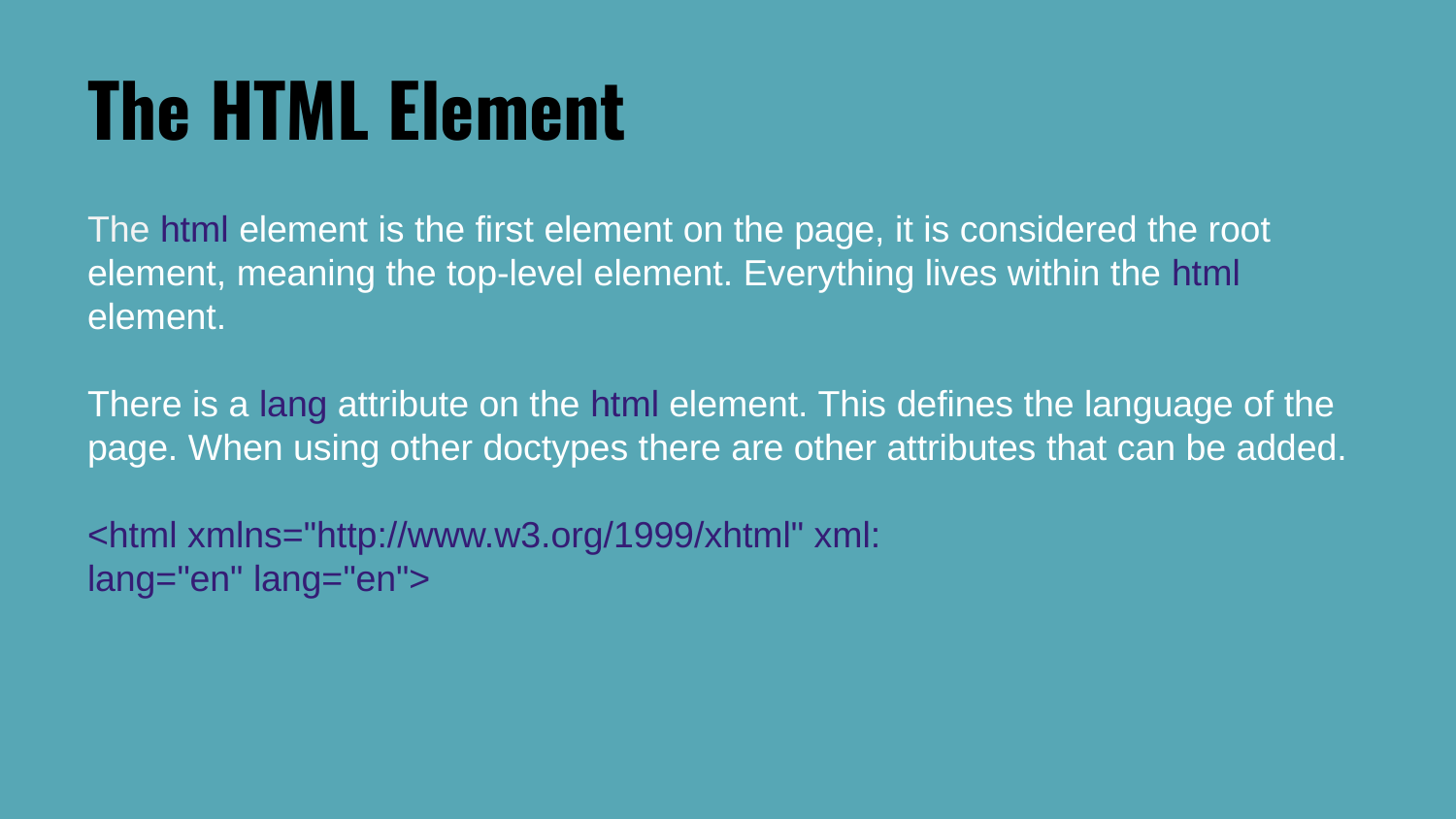

# The HTML Element
The html element is the first element on the page, it is considered the root element, meaning the top-level element. Everything lives within the html element.

There is a lang attribute on the html element. This defines the language of the page. When using other doctypes there are other attributes that can be added.

<html xmlns="http://www.w3.org/1999/xhtml" xml:
lang="en" lang="en">